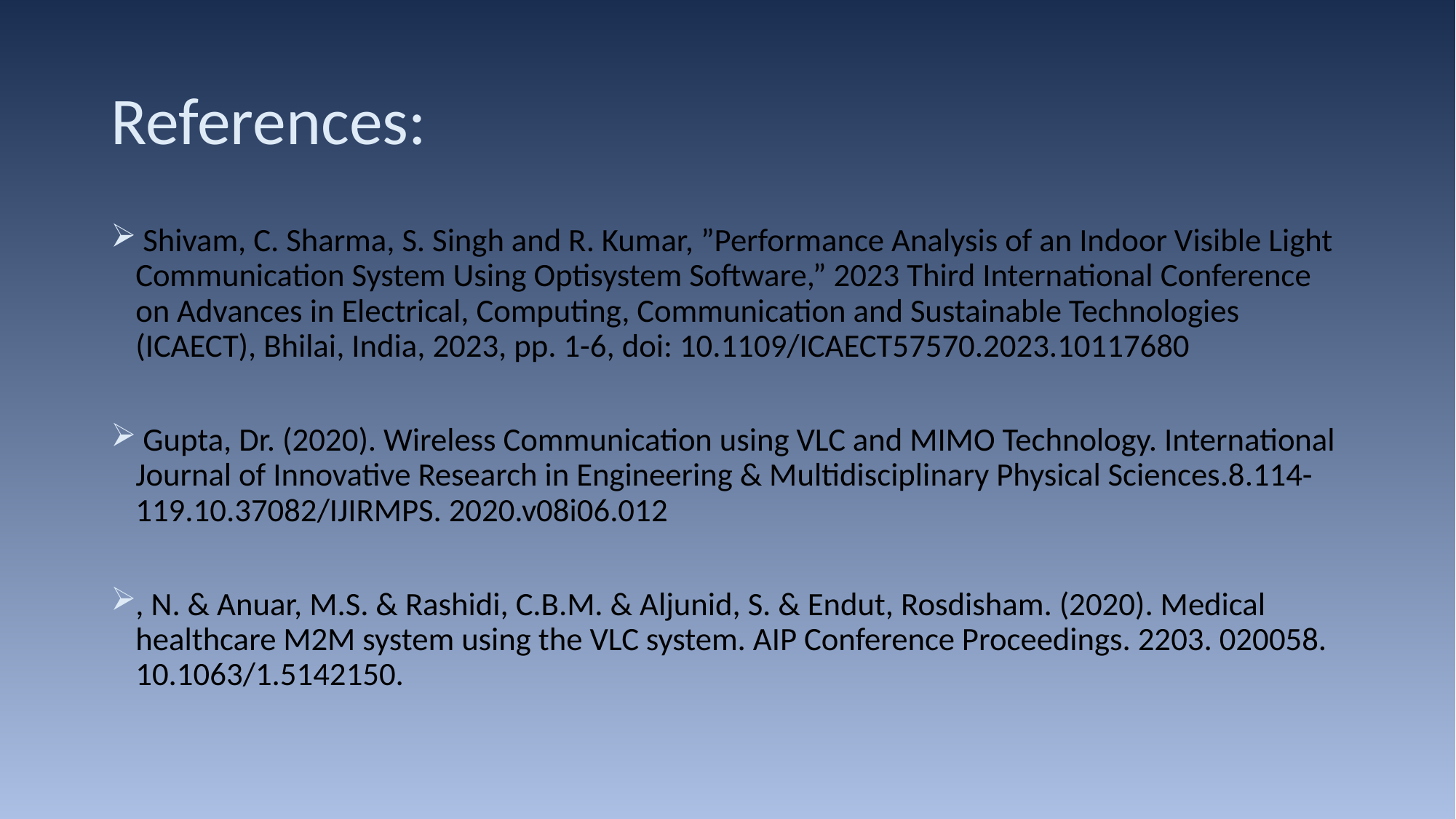

# References:
 Shivam, C. Sharma, S. Singh and R. Kumar, ”Performance Analysis of an Indoor Visible Light Communication System Using Optisystem Software,” 2023 Third International Conference on Advances in Electrical, Computing, Communication and Sustainable Technologies (ICAECT), Bhilai, India, 2023, pp. 1-6, doi: 10.1109/ICAECT57570.2023.10117680

 Gupta, Dr. (2020). Wireless Communication using VLC and MIMO Technology. International Journal of Innovative Research in Engineering & Multidisciplinary Physical Sciences.8.114-119.10.37082/IJIRMPS. 2020.v08i06.012

, N. & Anuar, M.S. & Rashidi, C.B.M. & Aljunid, S. & Endut, Rosdisham. (2020). Medical healthcare M2M system using the VLC system. AIP Conference Proceedings. 2203. 020058. 10.1063/1.5142150.